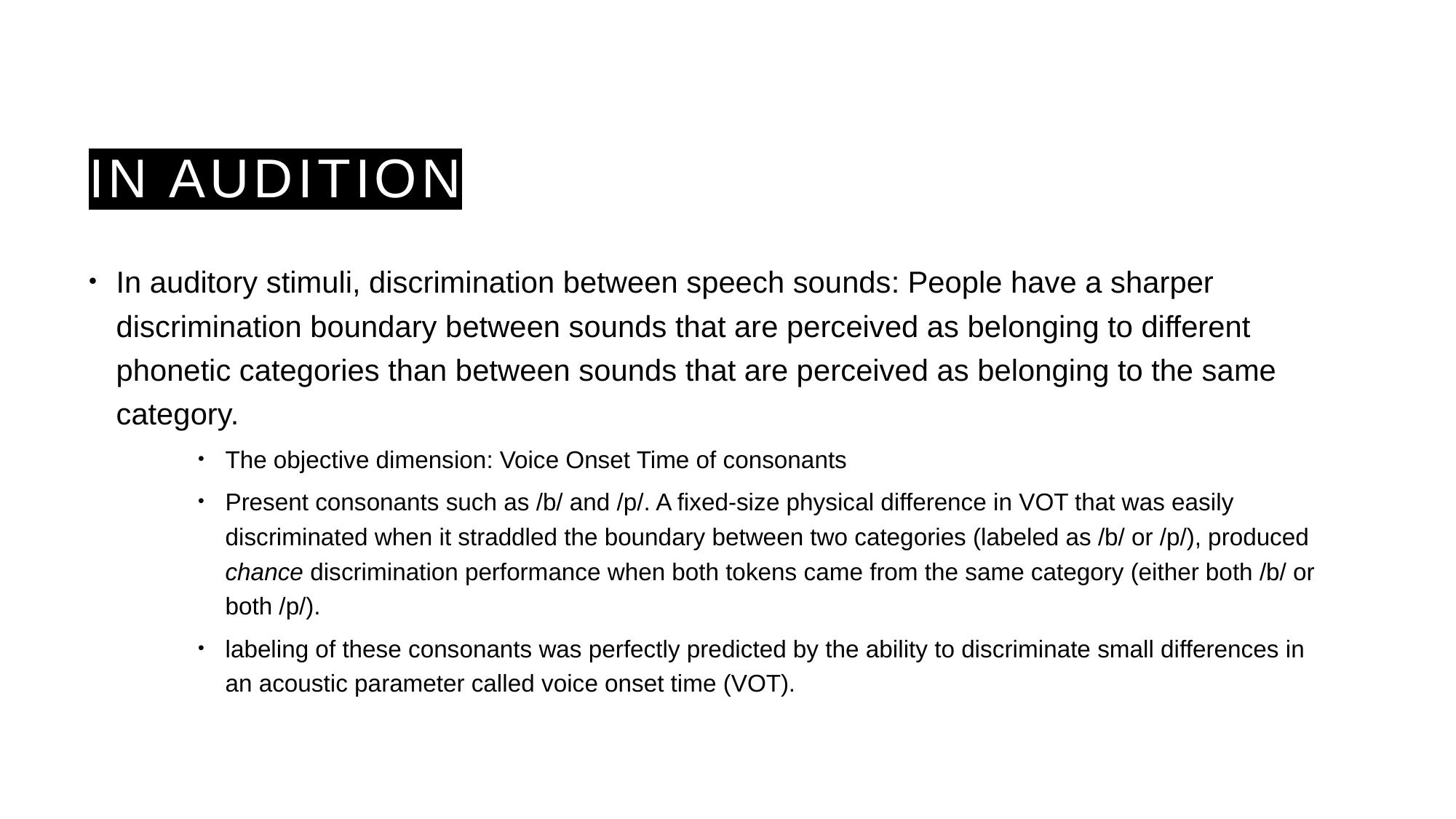

# In audition
In auditory stimuli, discrimination between speech sounds: People have a sharper discrimination boundary between sounds that are perceived as belonging to different phonetic categories than between sounds that are perceived as belonging to the same category.
The objective dimension: Voice Onset Time of consonants
Present consonants such as /b/ and /p/. A fixed-size physical difference in VOT that was easily discriminated when it straddled the boundary between two categories (labeled as /b/ or /p/), produced chance discrimination performance when both tokens came from the same category (either both /b/ or both /p/).
labeling of these consonants was perfectly predicted by the ability to discriminate small differences in an acoustic parameter called voice onset time (VOT).